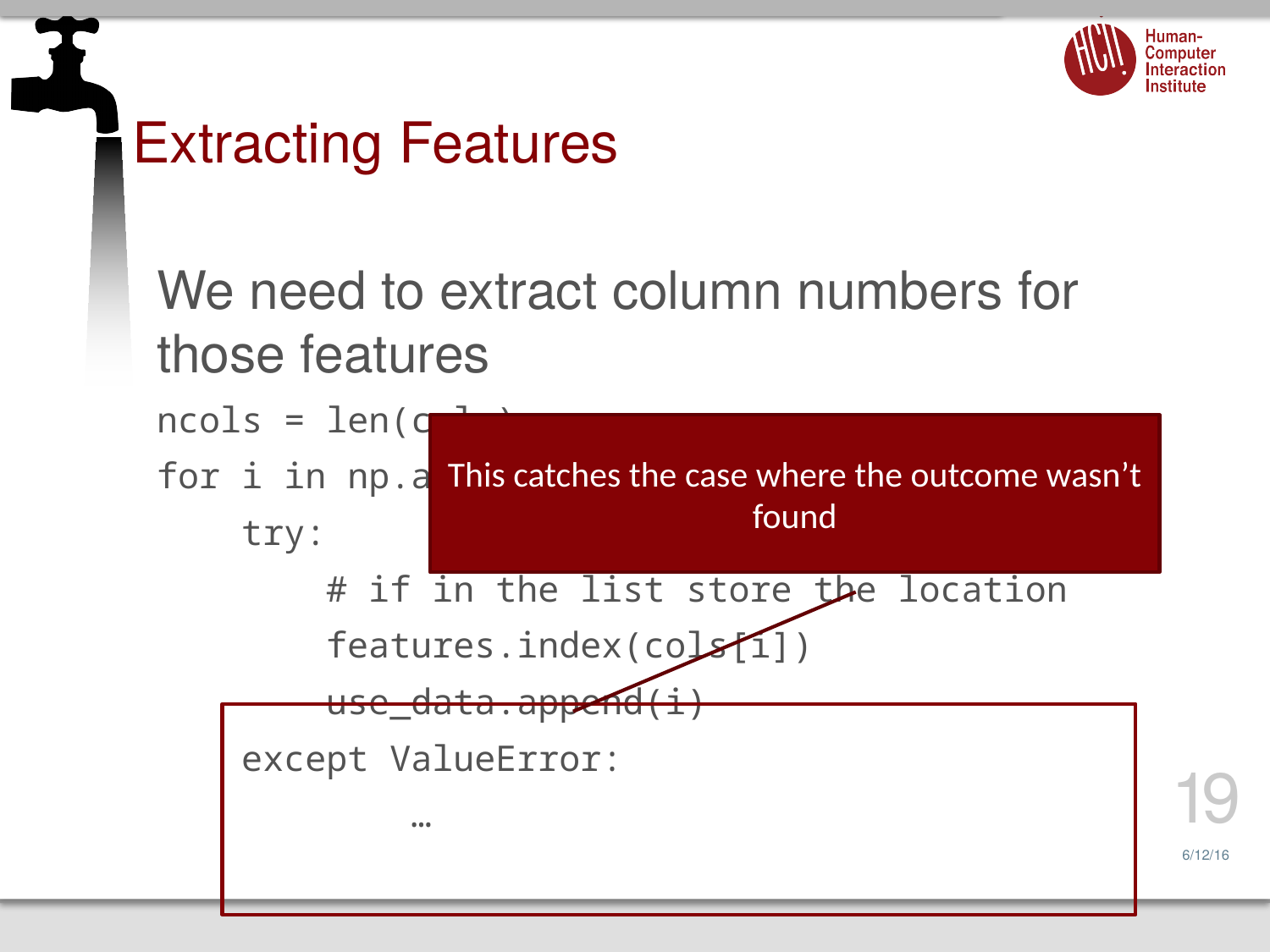

# Extracting Features
We need to extract column numbers for those features
ncols = len(cols)
for i in np.arange(ncols):
    try:
        # if in the list store the location
        features.index(cols[i])
        use_data.append(i)
    except ValueError:
        	…

This catches the case where the outcome wasn’t found

19
6/12/16